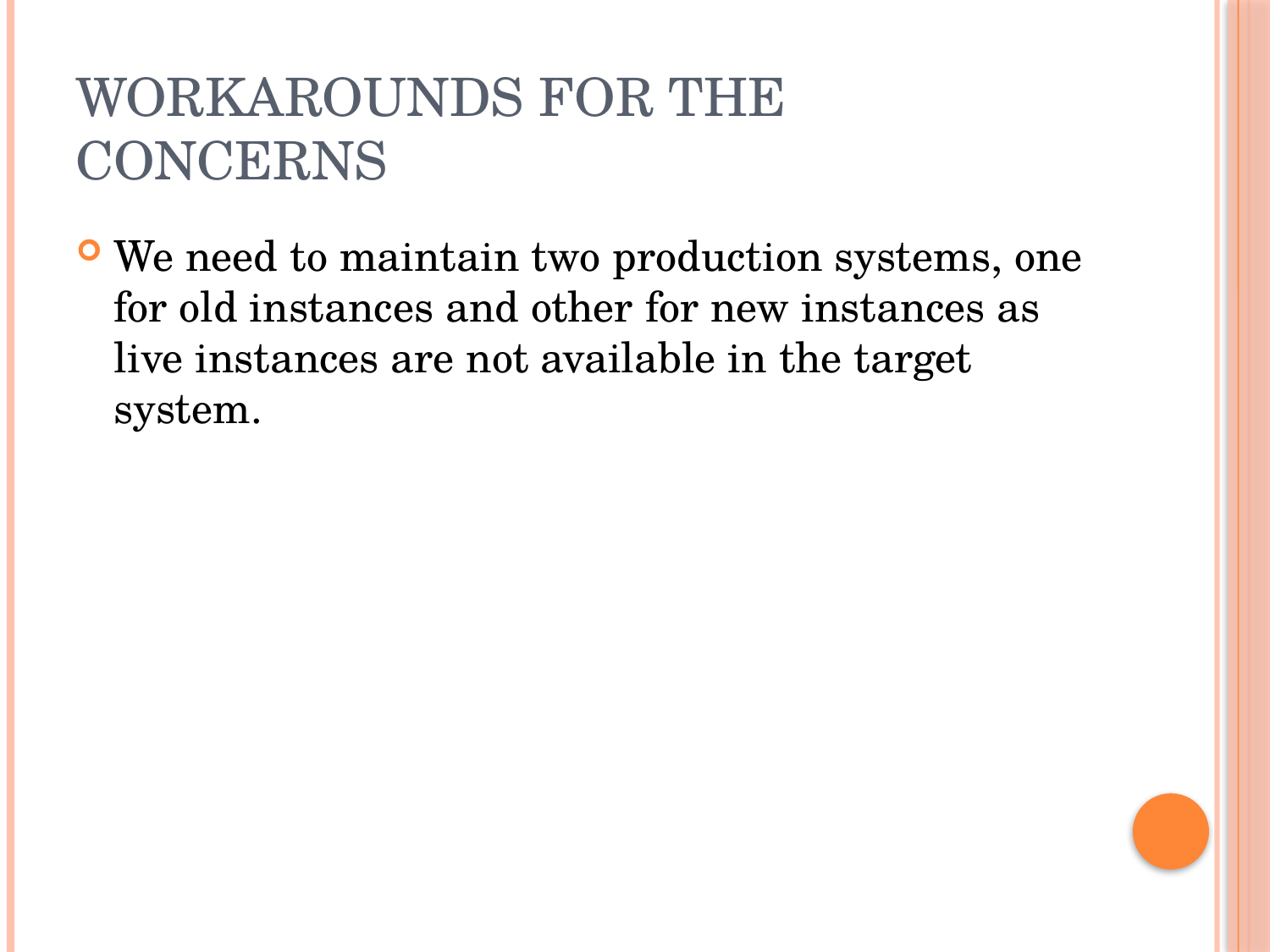

# Workarounds for the concerns
We need to maintain two production systems, one for old instances and other for new instances as live instances are not available in the target system.